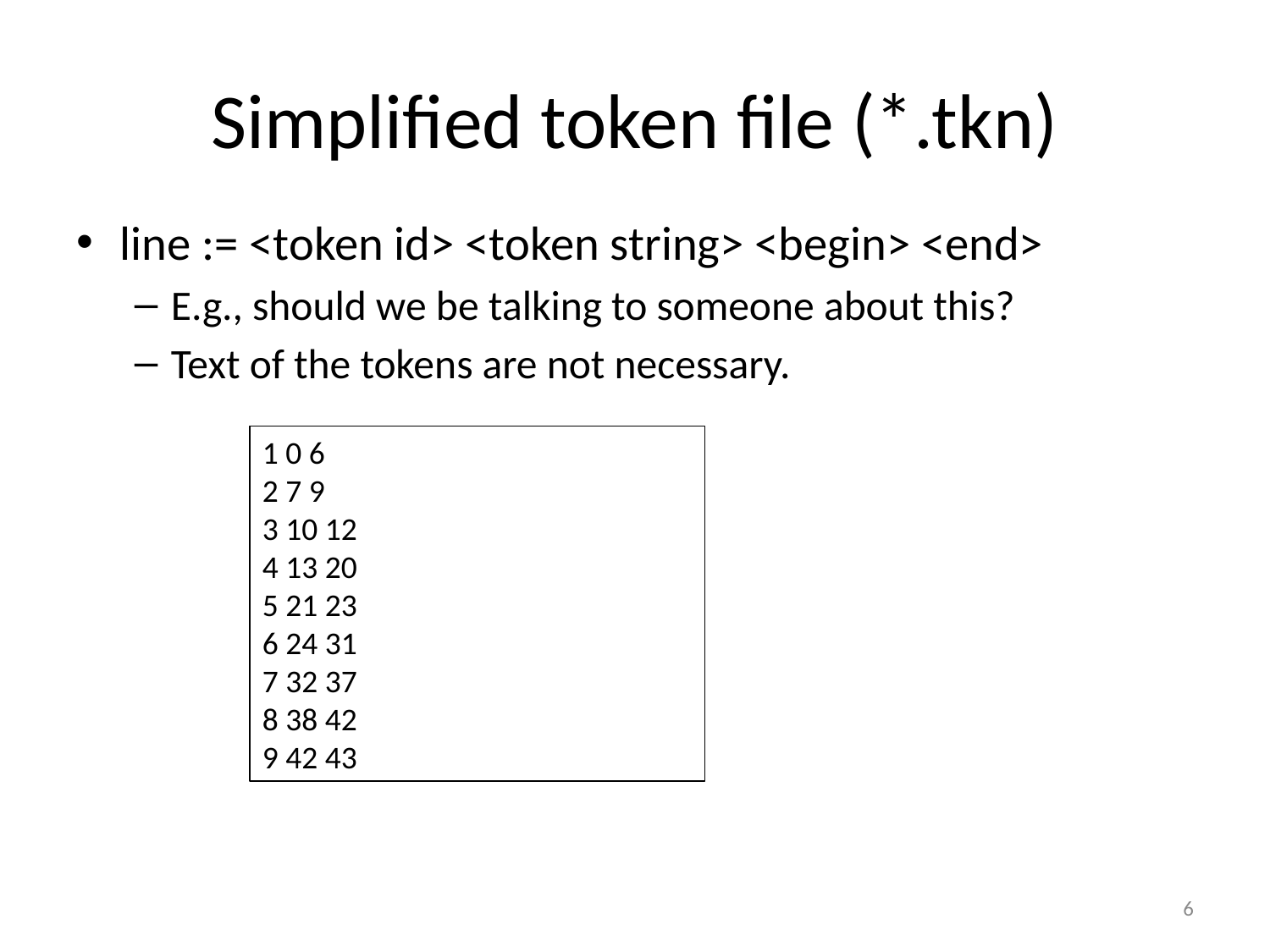

# Simplified token file (*.tkn)
line := <token id> <token string> <begin> <end>
E.g., should we be talking to someone about this?
Text of the tokens are not necessary.
1 0 6
2 7 9
3 10 12
4 13 20
5 21 23
6 24 31
7 32 37
8 38 42
9 42 43
6